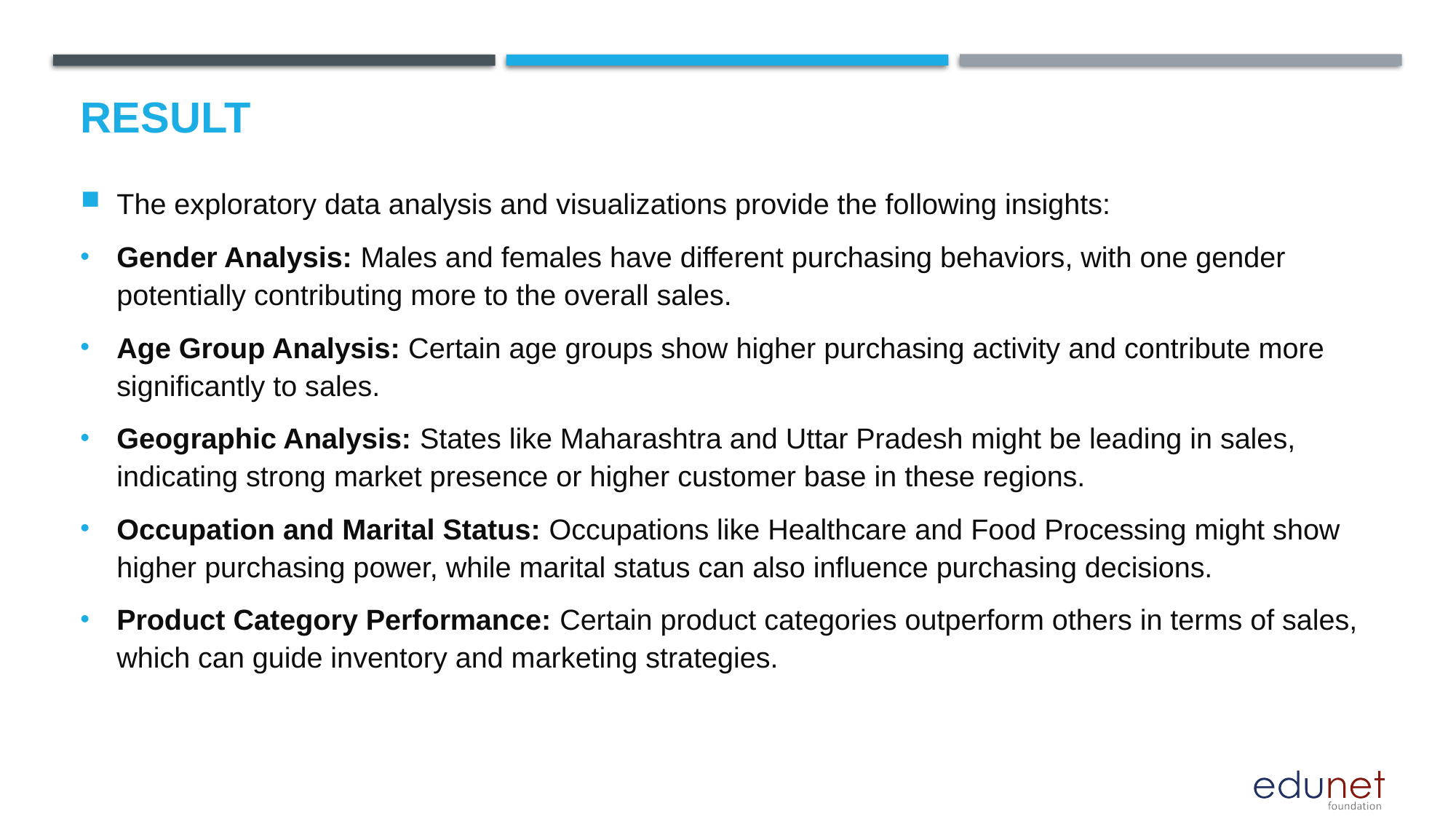

# Result
The exploratory data analysis and visualizations provide the following insights:
Gender Analysis: Males and females have different purchasing behaviors, with one gender potentially contributing more to the overall sales.
Age Group Analysis: Certain age groups show higher purchasing activity and contribute more significantly to sales.
Geographic Analysis: States like Maharashtra and Uttar Pradesh might be leading in sales, indicating strong market presence or higher customer base in these regions.
Occupation and Marital Status: Occupations like Healthcare and Food Processing might show higher purchasing power, while marital status can also influence purchasing decisions.
Product Category Performance: Certain product categories outperform others in terms of sales, which can guide inventory and marketing strategies.